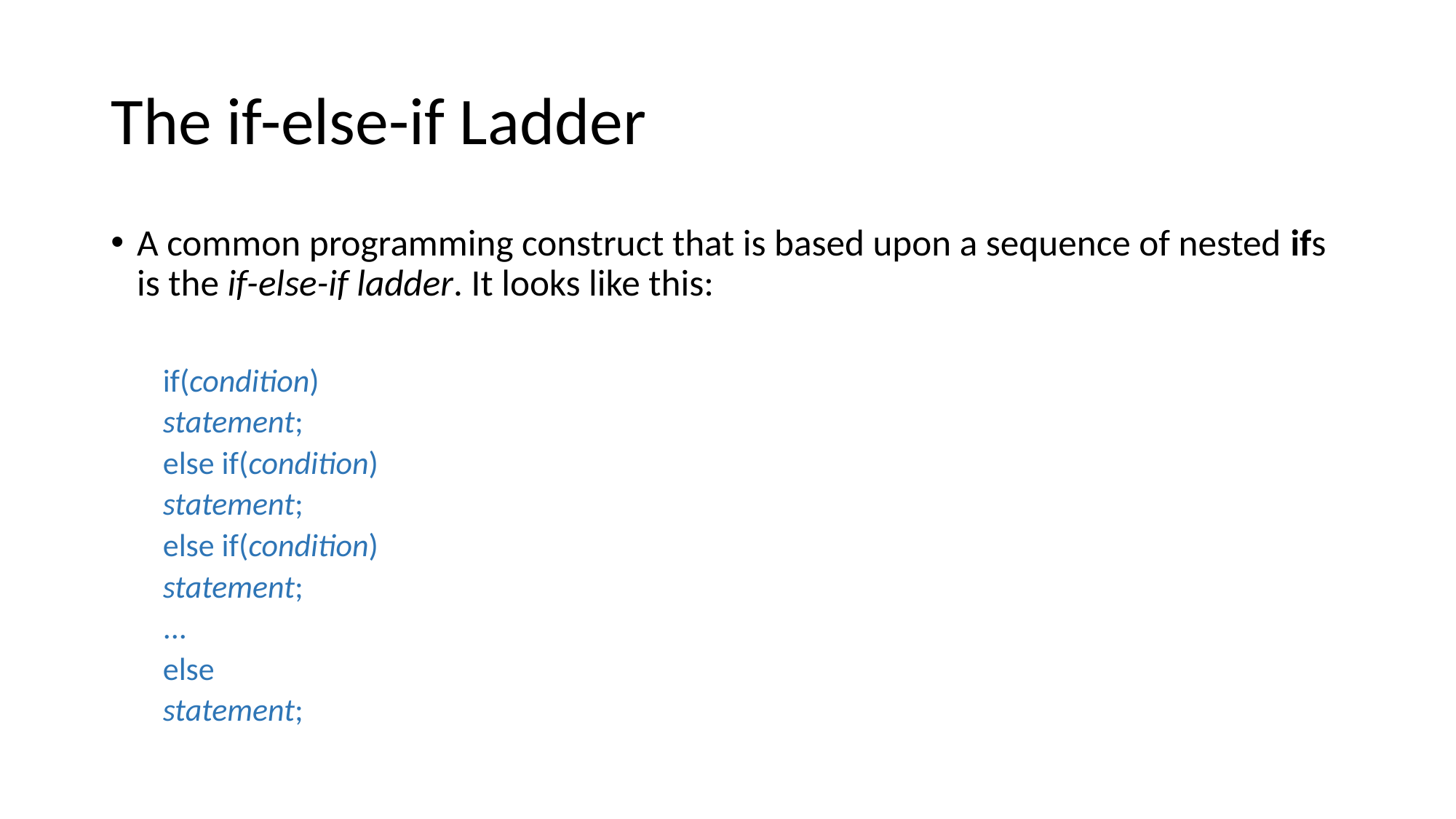

# The if-else-if Ladder
A common programming construct that is based upon a sequence of nested ifs is the if-else-if ladder. It looks like this:

if(condition)
statement;
else if(condition)
statement;
else if(condition)
statement;
...
else
statement;